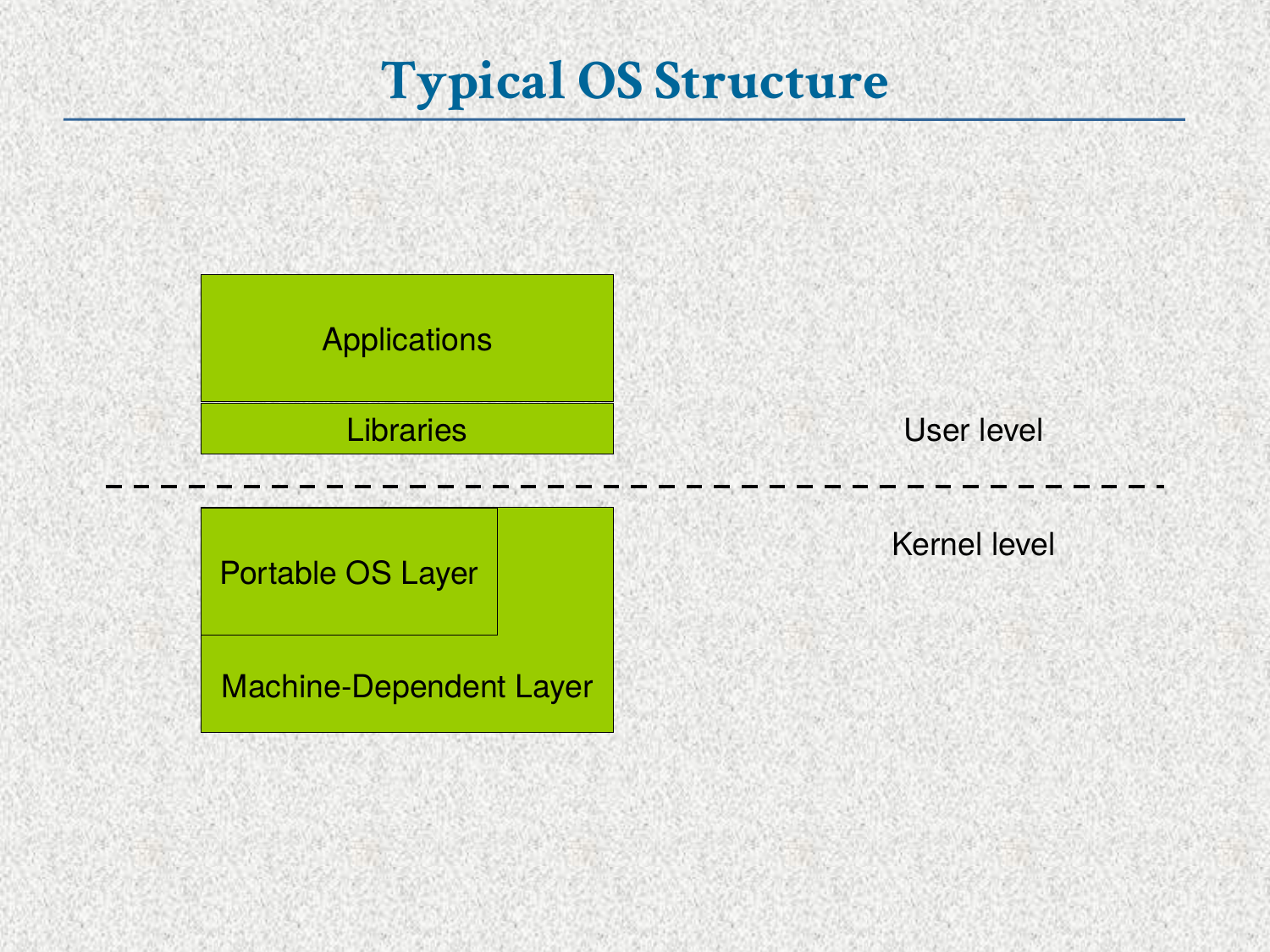

Typical OS Structure

Applications

Libraries
User level

Kernel level

Machine-Dependent Layer

Portable OS Layer